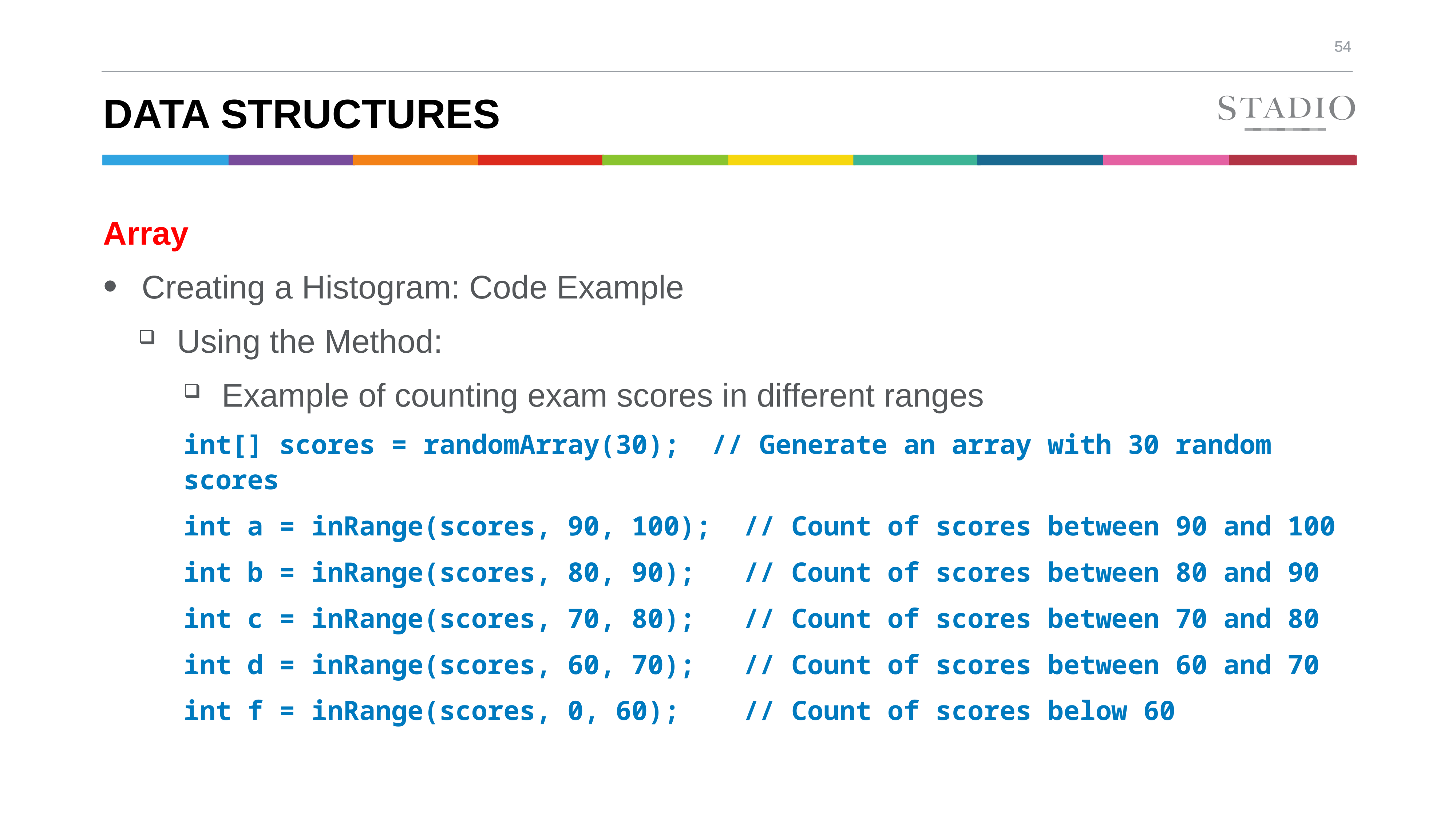

# DATA Structures

Array
Creating a Histogram: Code Example
Using the Method:
Example of counting exam scores in different ranges
int[] scores = randomArray(30);  // Generate an array with 30 random scores
int a = inRange(scores, 90, 100);  // Count of scores between 90 and 100
int b = inRange(scores, 80, 90);   // Count of scores between 80 and 90
int c = inRange(scores, 70, 80);   // Count of scores between 70 and 80
int d = inRange(scores, 60, 70);   // Count of scores between 60 and 70
int f = inRange(scores, 0, 60);    // Count of scores below 60